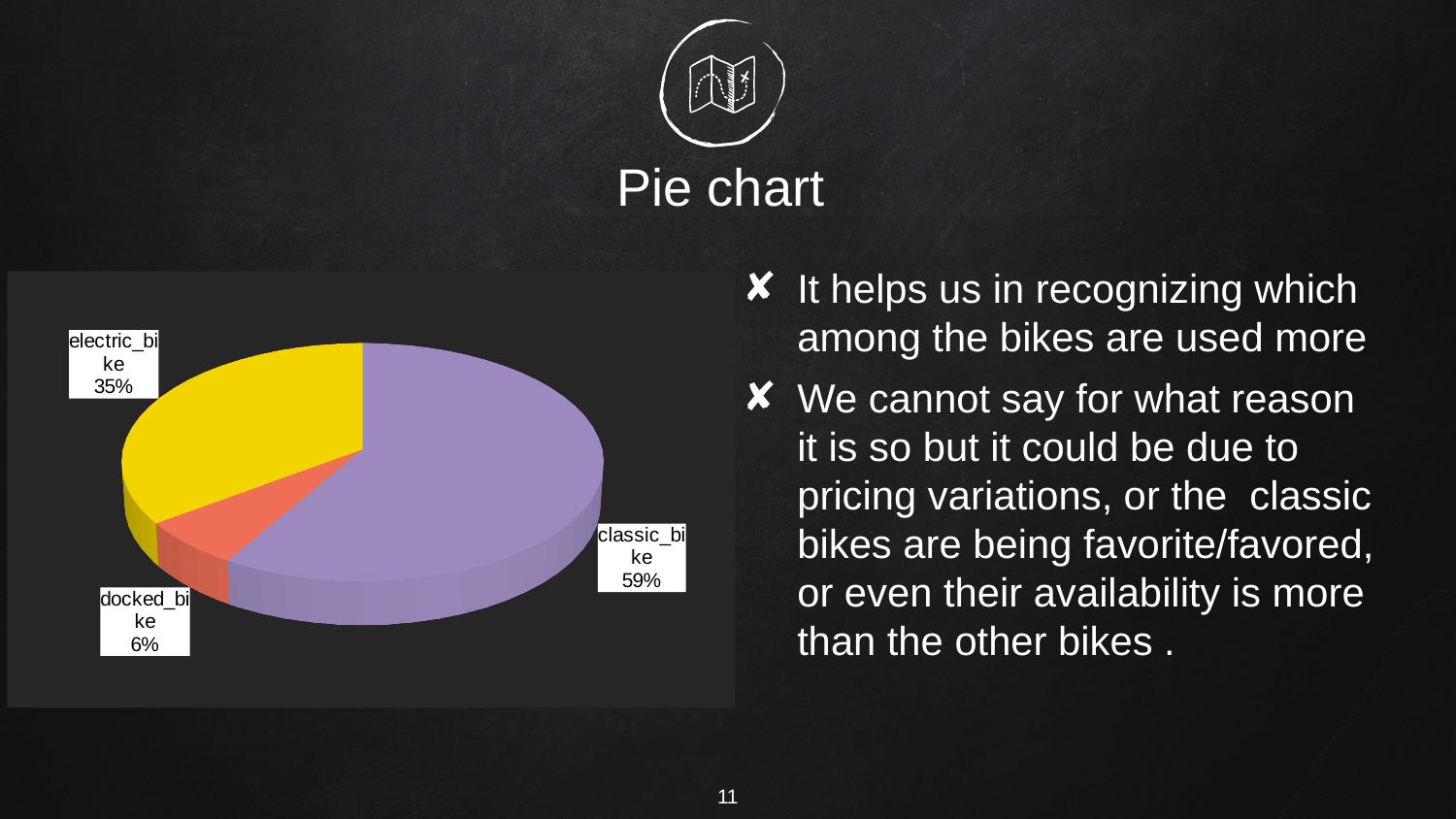

# Pie chart
It helps us in recognizing which among the bikes are used more
We cannot say for what reason it is so but it could be due to pricing variations, or the  classic bikes are being favorite/favored, or even their availability is more than the other bikes .

[unsupported chart]

11